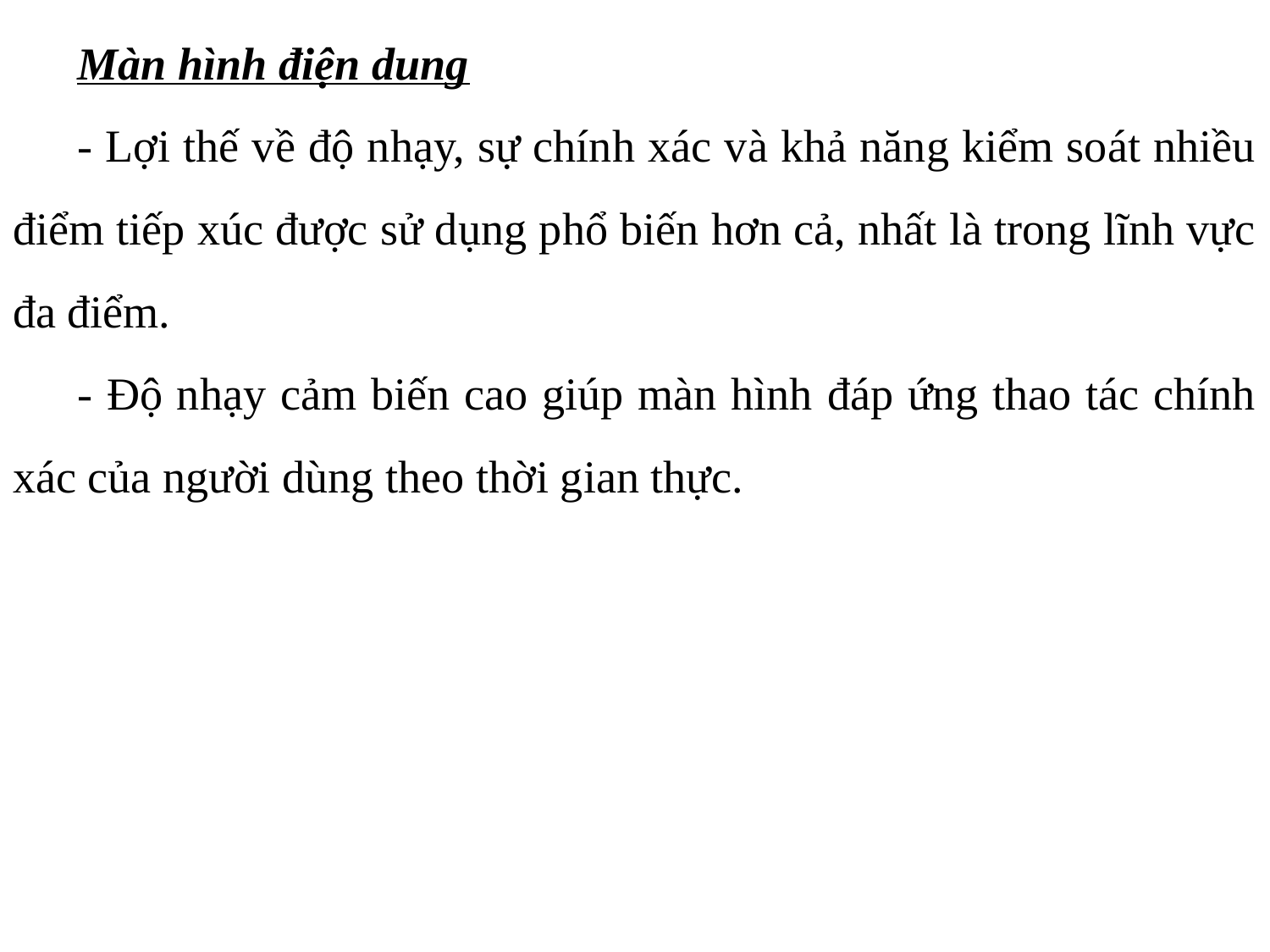

Màn hình điện dung
- Lợi thế về độ nhạy, sự chính xác và khả năng kiểm soát nhiều điểm tiếp xúc được sử dụng phổ biến hơn cả, nhất là trong lĩnh vực đa điểm.
- Độ nhạy cảm biến cao giúp màn hình đáp ứng thao tác chính xác của người dùng theo thời gian thực.